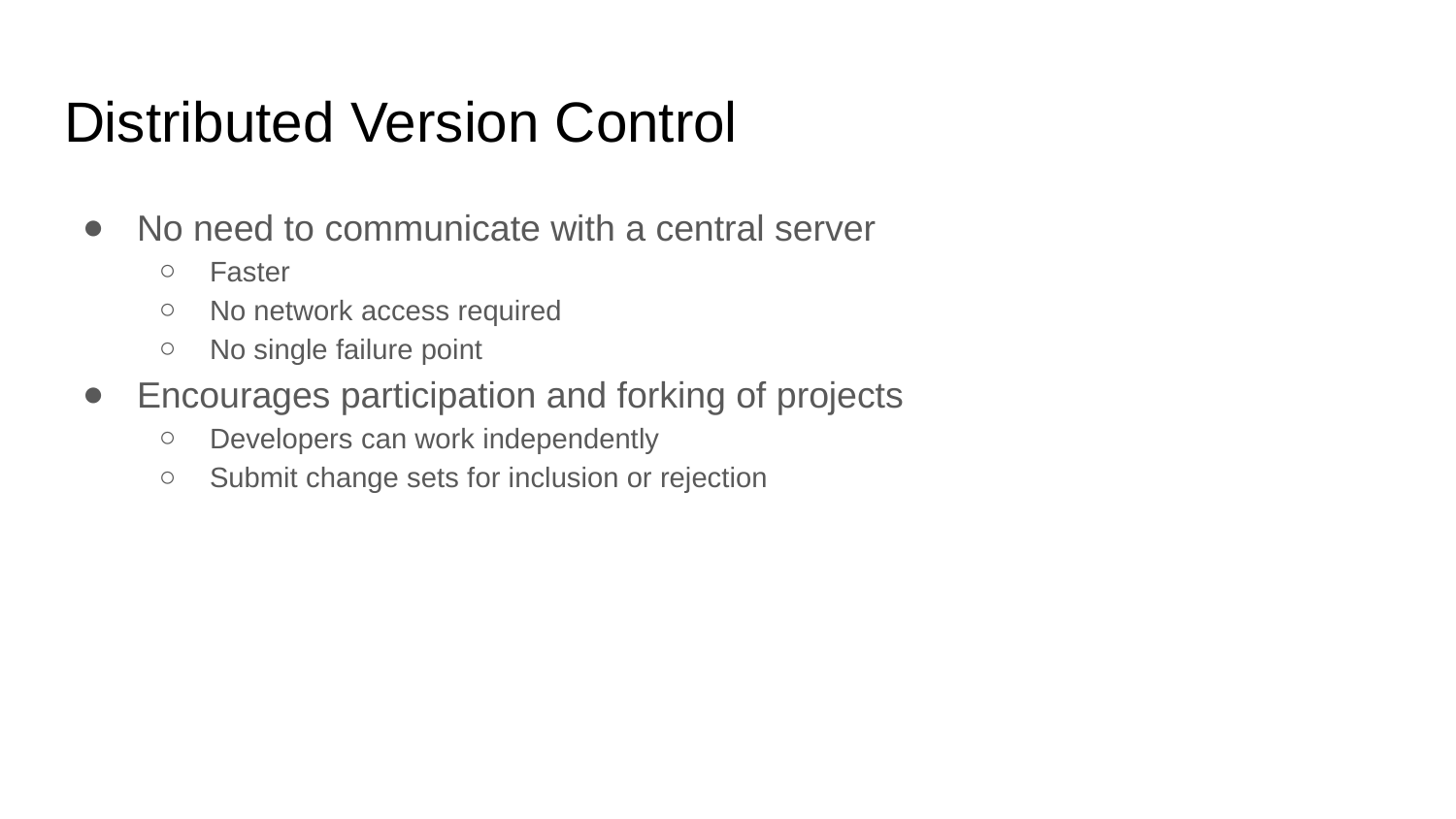

# Distributed Version Control

No need to communicate with a central server
Faster
No network access required
No single failure point
Encourages participation and forking of projects
Developers can work independently
Submit change sets for inclusion or rejection